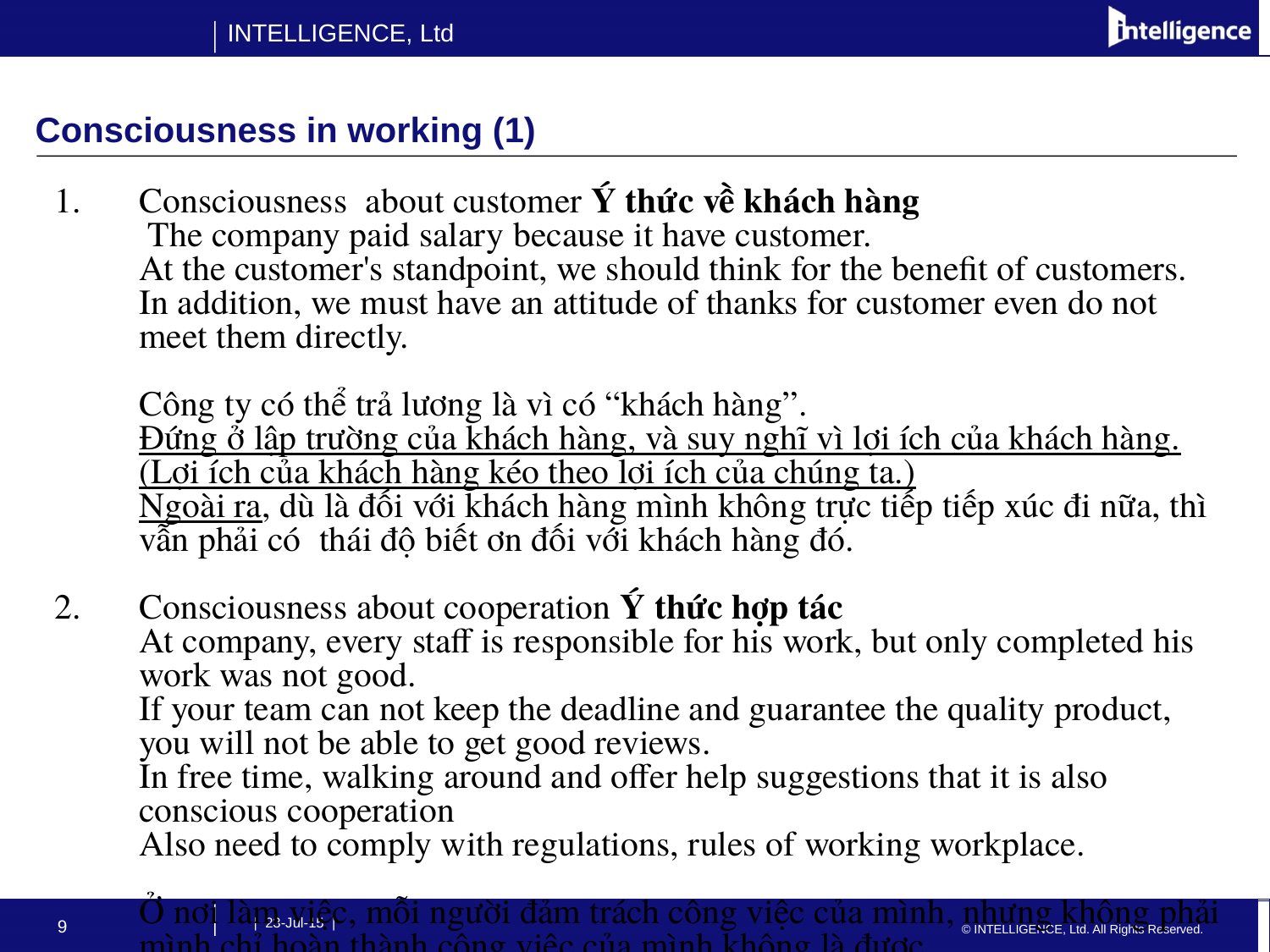

# Consciousness in working (1)
Consciousness  about customer Ý thức về khách hàng
	 The company paid salary because it have customer.
	At the customer's standpoint, we should think for the benefit of customers.
In addition, we must have an attitude of thanks for customer even do not meet them directly.

	Công ty có thể trả lương là vì có “khách hàng”.
	Đứng ở lập trường của khách hàng, và suy nghĩ vì lợi ích của khách hàng. (Lợi ích của khách hàng kéo theo lợi ích của chúng ta.)
	Ngoài ra, dù là đối với khách hàng mình không trực tiếp tiếp xúc đi nữa, thì vẫn phải có  thái độ biết ơn đối với khách hàng đó.

Consciousness about cooperation Ý thức hợp tác
	At company, every staff is responsible for his work, but only completed his work was not good.
	If your team can not keep the deadline and guarantee the quality product, you will not be able to get good reviews.
	In free time, walking around and offer help suggestions that it is also conscious cooperation
	Also need to comply with regulations, rules of working workplace.

	Ở nơi làm việc, mỗi người đảm trách công việc của mình, nhưng không phải mình chỉ hoàn thành công việc của mình không là được.
	Nếu nhóm mình không bảo đảm hạn giao hàng và chất lượng sản phẩm thì mình cũng không được đánh giá tốt.
	Những lúc rảnh rỗi, quan sát chung quanh, rồi đưa ra lời đề nghị giúp đỡ gì đó cũng chính là ý thức hợp tác
	Cũng cần phải tuân thủ theo các quy định, cung cách làm việc của nơi làm việc.
9
  |  23-Jul-15  |